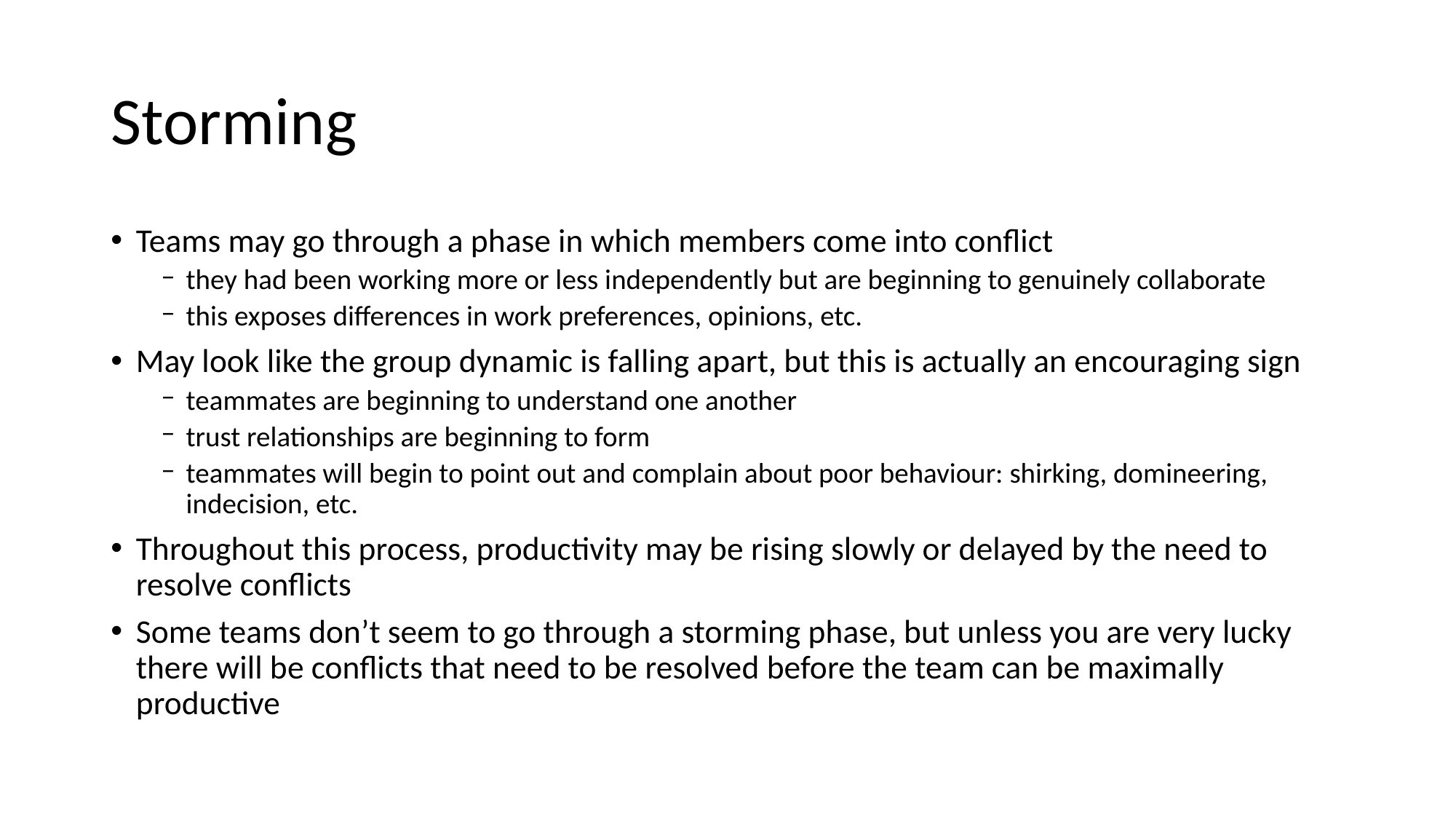

# Storming
Teams may go through a phase in which members come into conflict
they had been working more or less independently but are beginning to genuinely collaborate
this exposes differences in work preferences, opinions, etc.
May look like the group dynamic is falling apart, but this is actually an encouraging sign
teammates are beginning to understand one another
trust relationships are beginning to form
teammates will begin to point out and complain about poor behaviour: shirking, domineering, indecision, etc.
Throughout this process, productivity may be rising slowly or delayed by the need to resolve conflicts
Some teams don’t seem to go through a storming phase, but unless you are very lucky there will be conflicts that need to be resolved before the team can be maximally productive